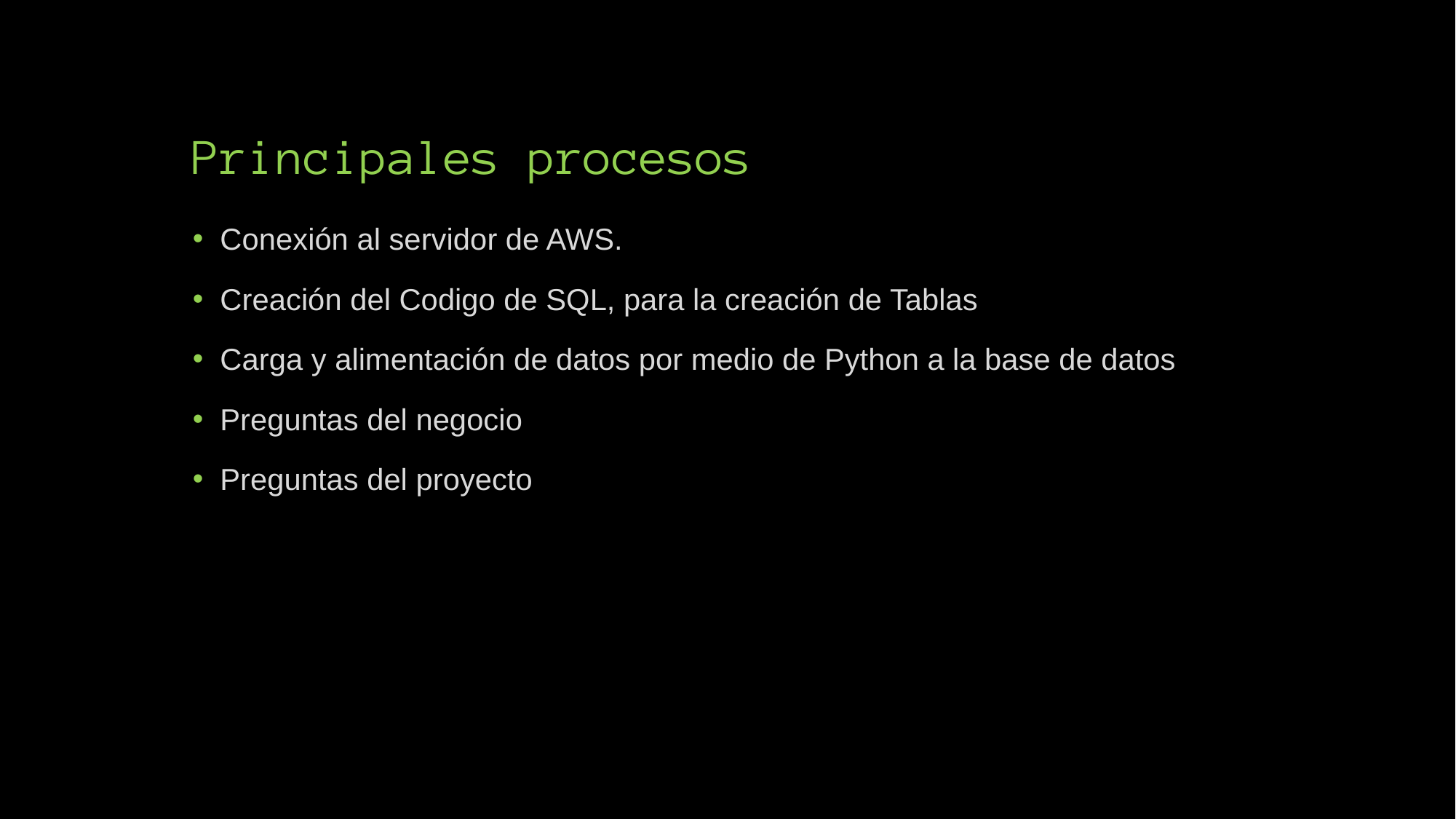

# Principales procesos
Conexión al servidor de AWS.
Creación del Codigo de SQL, para la creación de Tablas
Carga y alimentación de datos por medio de Python a la base de datos
Preguntas del negocio
Preguntas del proyecto